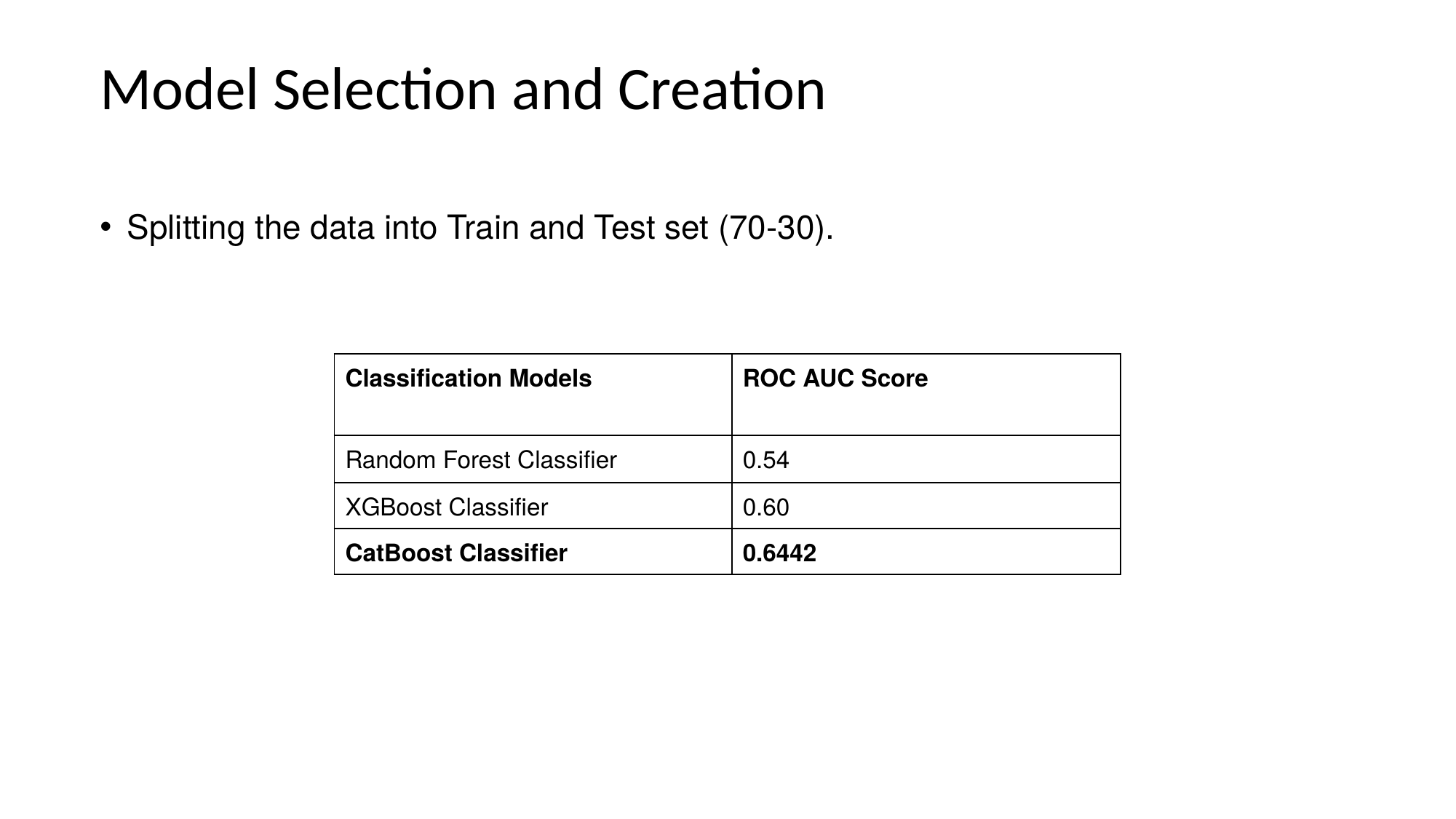

Model Selection and Creation

Splitting the data into Train and Test set (70-30).

| Classification Models | ROC AUC Score |
| --- | --- |
| Random Forest Classifier | 0.54 |
| XGBoost Classifier | 0.60 |
| CatBoost Classifier | 0.6442 |